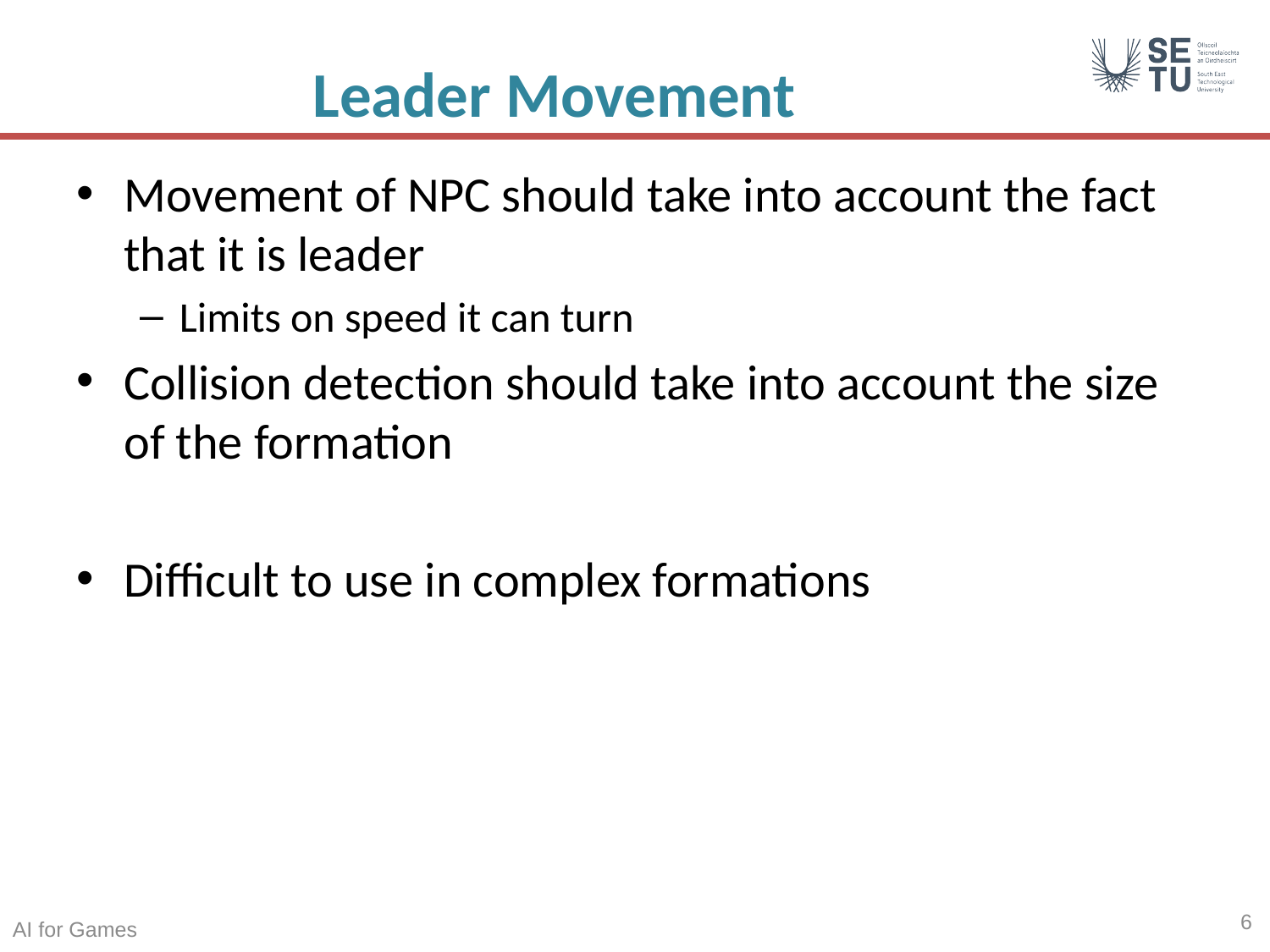

# Leader Movement
Movement of NPC should take into account the fact that it is leader
Limits on speed it can turn
Collision detection should take into account the size of the formation

Difficult to use in complex formations
6